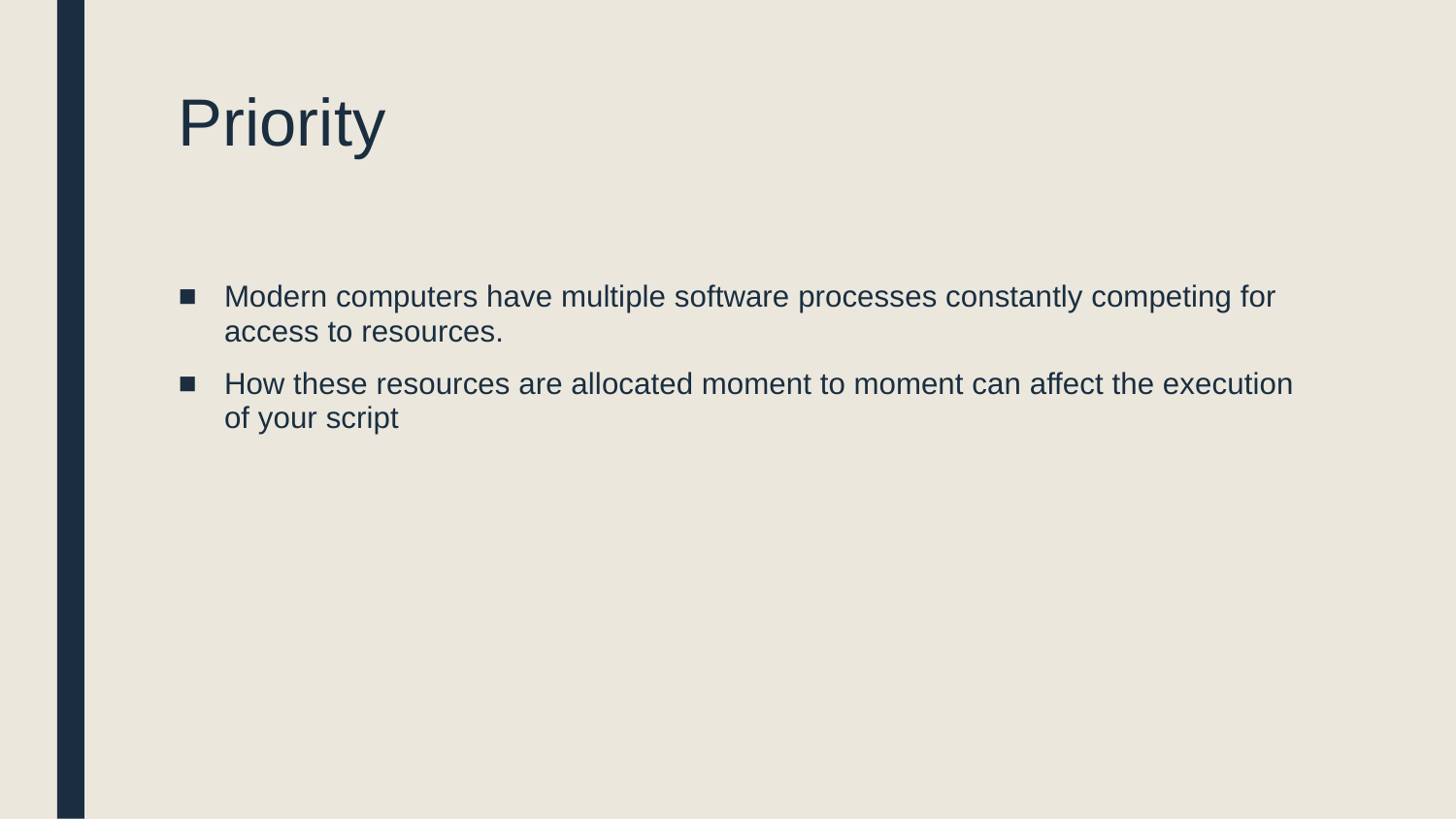

# Priority
Modern computers have multiple software processes constantly competing for access to resources.
How these resources are allocated moment to moment can affect the execution of your script